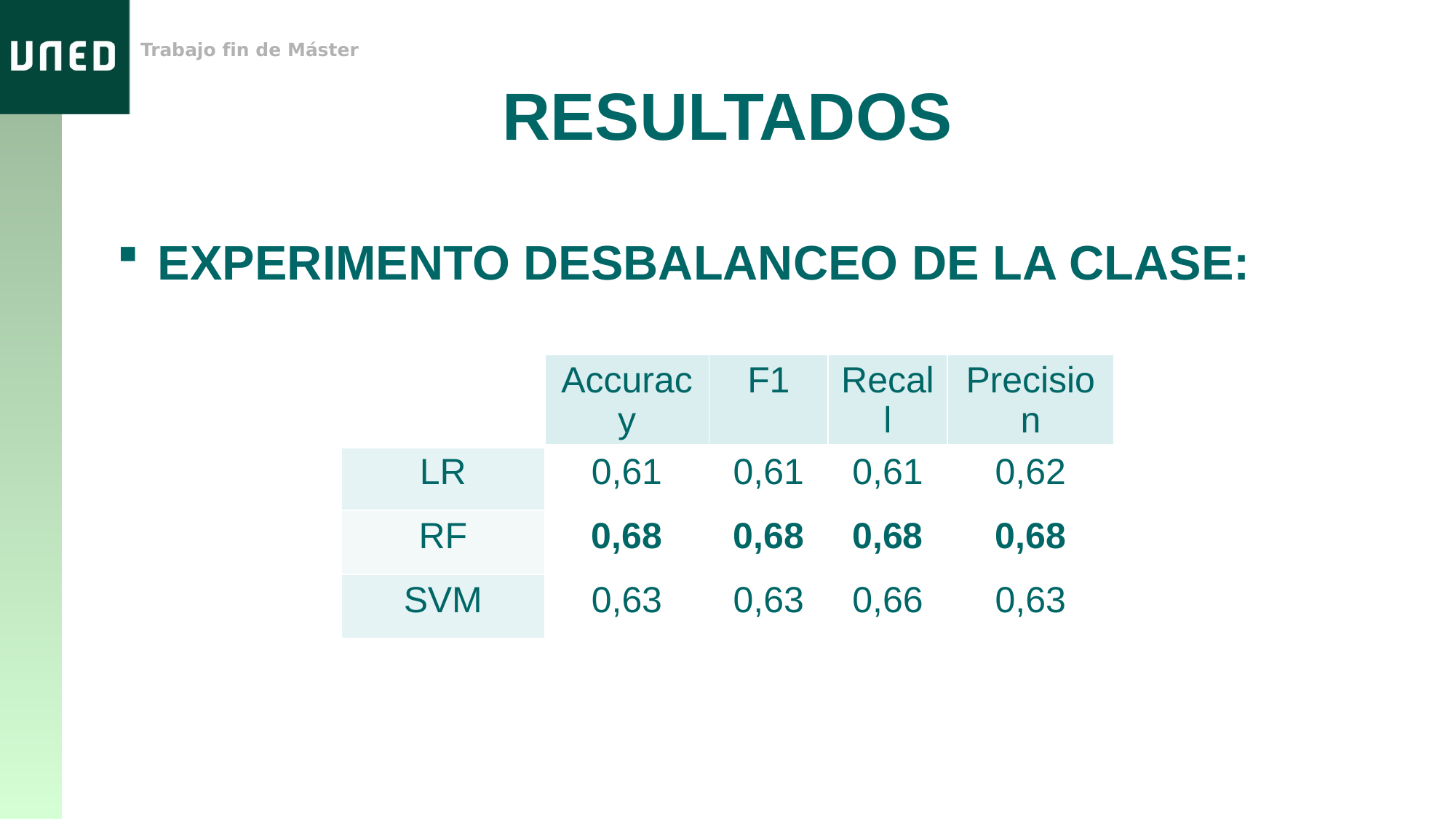

RESULTADOS
EXPERIMENTO DESBALANCEO DE LA CLASE:
|  | Accuracy | F1 | Recall | Precision |
| --- | --- | --- | --- | --- |
| LR | 0,61 | 0,61 | 0,61 | 0,62 |
| RF | 0,68 | 0,68 | 0,68 | 0,68 |
| SVM | 0,63 | 0,63 | 0,66 | 0,63 |